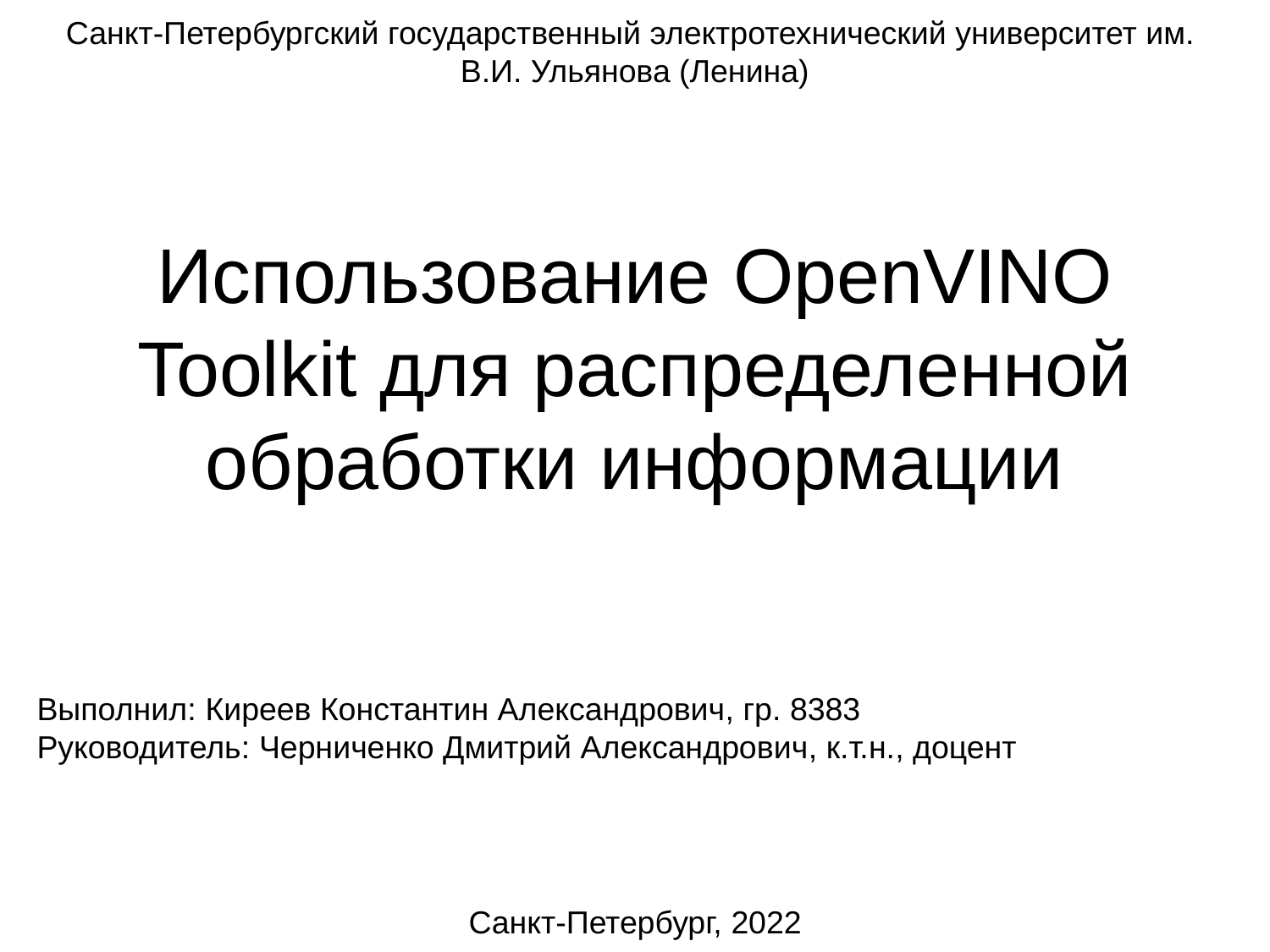

Санкт-Петербургский государственный электротехнический университет им.
В.И. Ульянова (Ленина)
# Использование OpenVINO Toolkit для распределенной обработки информации
Выполнил: Киреев Константин Александрович, гр. 8383
Руководитель: Черниченко Дмитрий Александрович, к.т.н., доцент
Санкт-Петербург, 2022